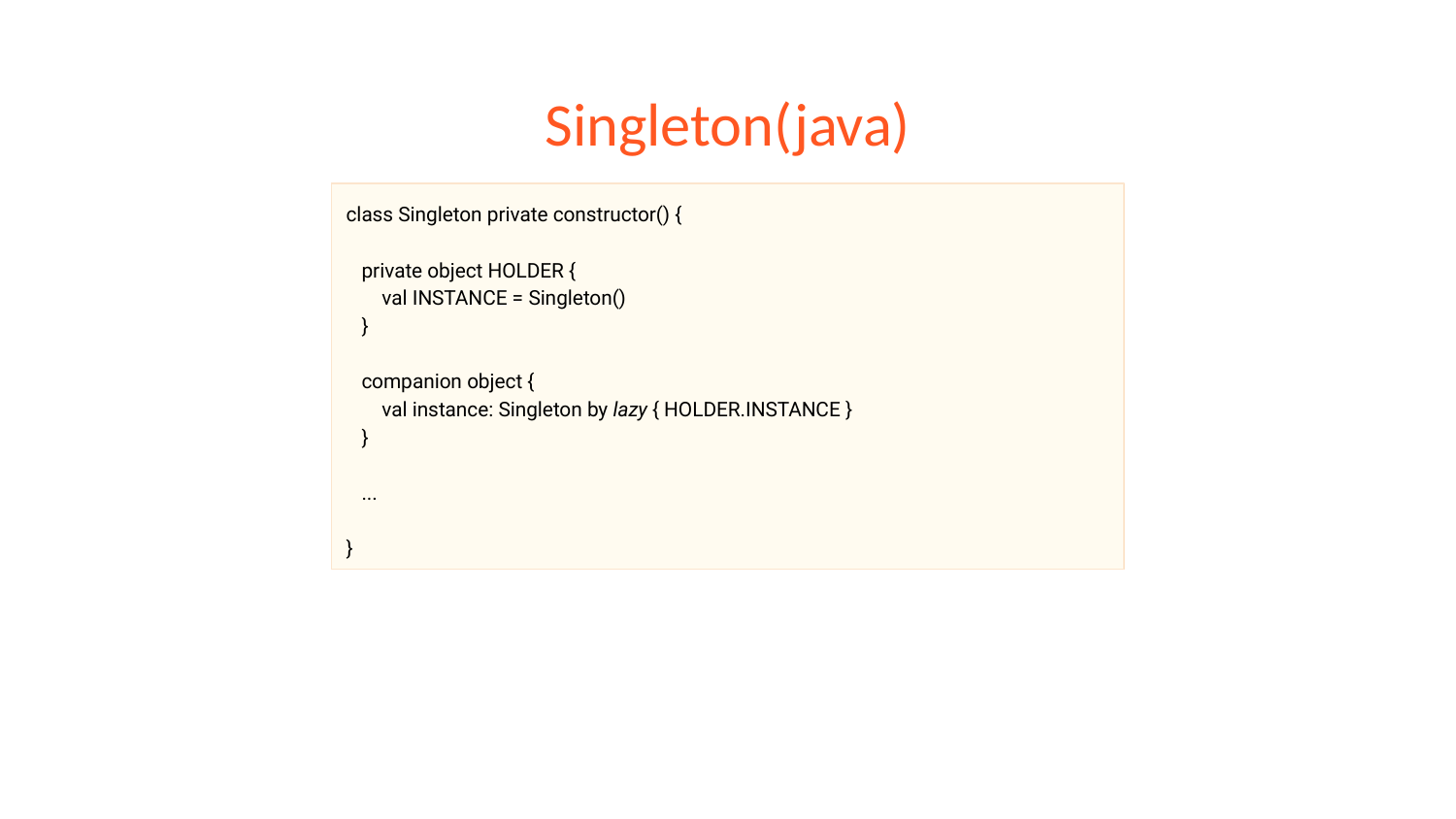

# Singleton(java)

class Singleton private constructor() {

   private object HOLDER {
       val INSTANCE = Singleton()
   }

   companion object {
       val instance: Singleton by lazy { HOLDER.INSTANCE }
   }

   ...

}